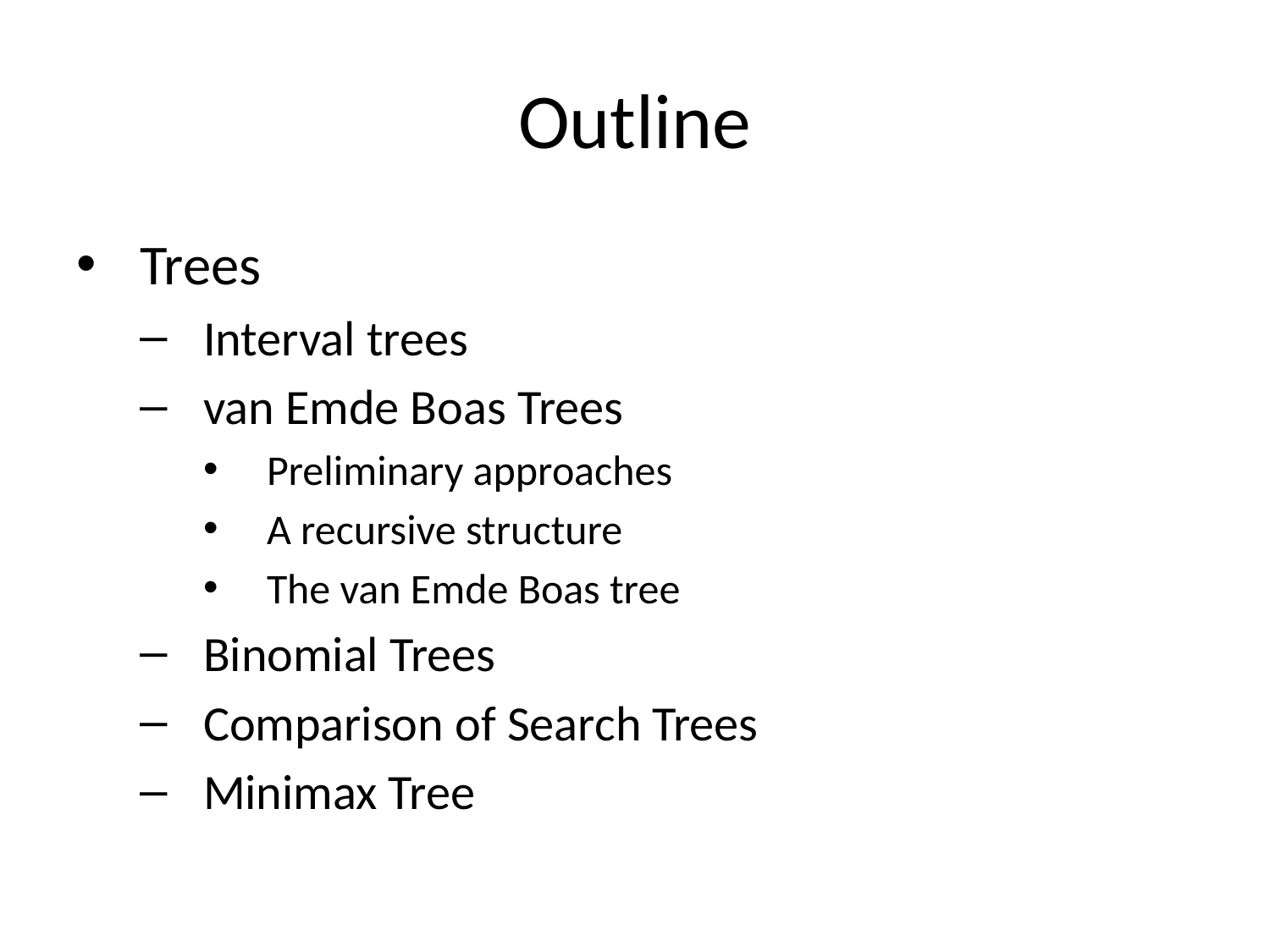

# Outline
Trees
Interval trees
van Emde Boas Trees
Preliminary approaches
A recursive structure
The van Emde Boas tree
Binomial Trees
Comparison of Search Trees
Minimax Tree